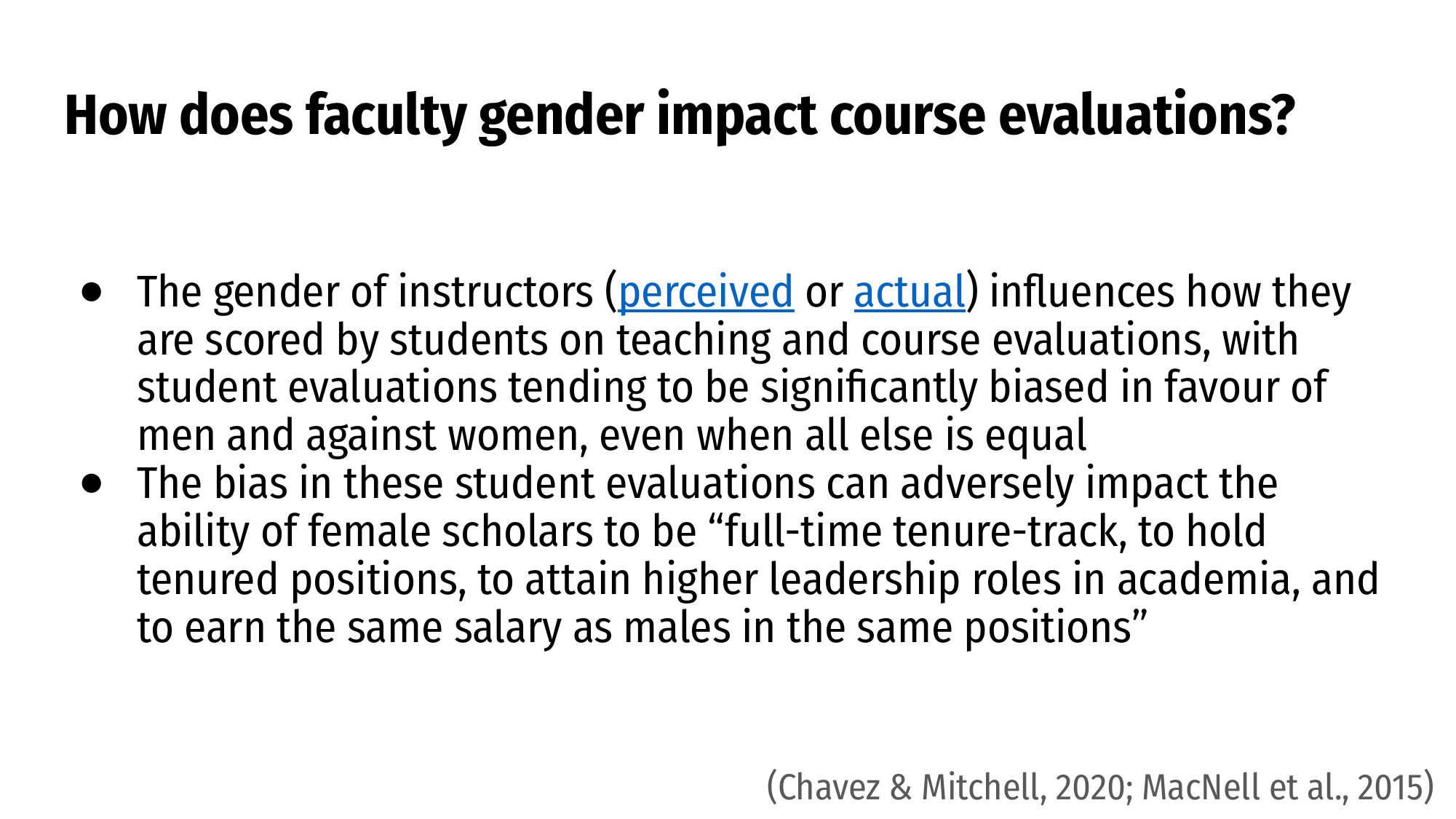

# How does faculty gender impact course evaluations?
The gender of instructors (perceived or actual) influences how they are scored by students on teaching and course evaluations, with student evaluations tending to be significantly biased in favour of men and against women, even when all else is equal
The bias in these student evaluations can adversely impact the ability of female scholars to be “full-time tenure-track, to hold tenured positions, to attain higher leadership roles in academia, and to earn the same salary as males in the same positions”
(Chavez & Mitchell, 2020; MacNell et al., 2015)